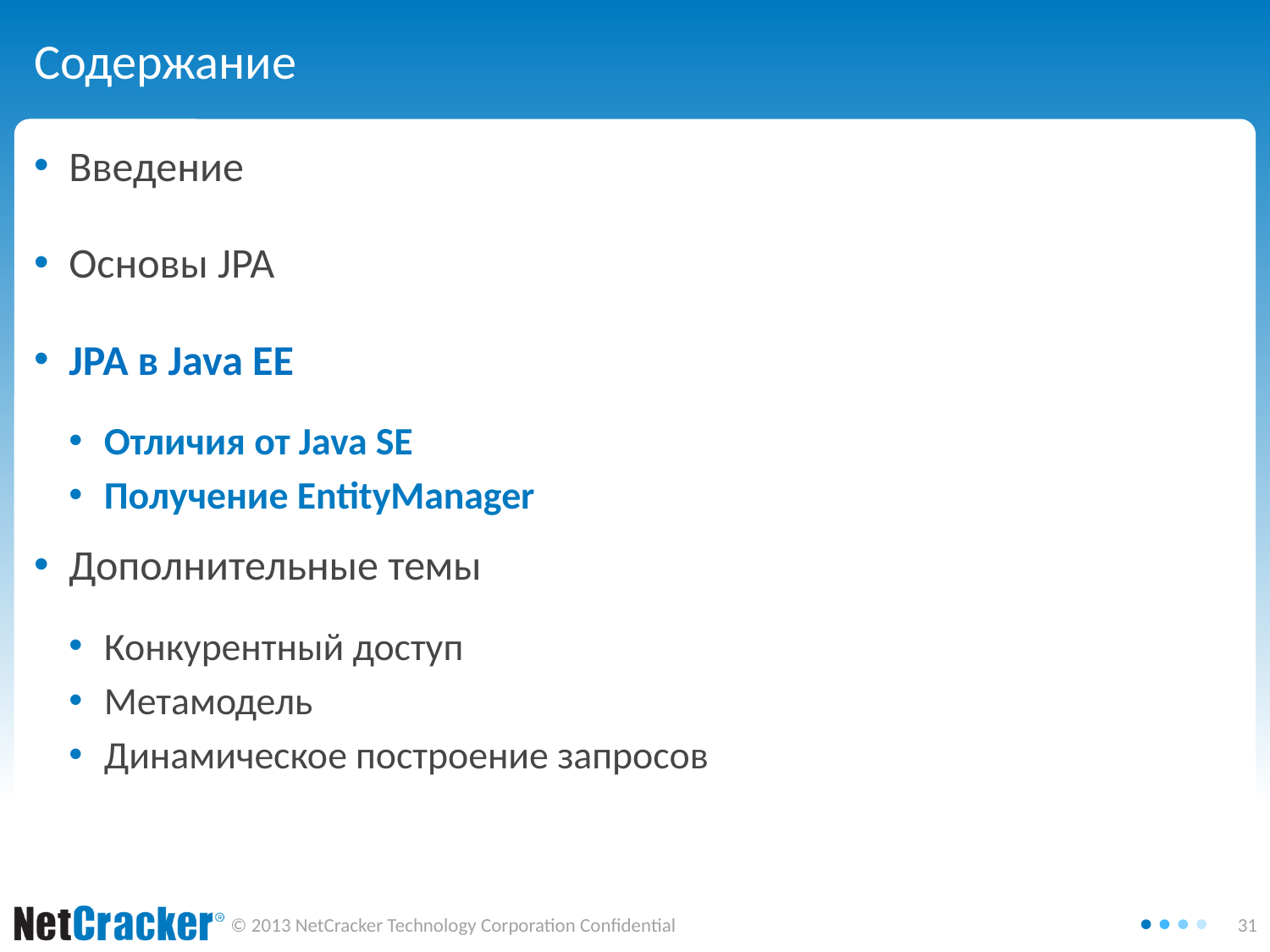

# Содержание
Введение
Основы JPA
JPA в Java EE
Отличия от Java SE
Получение EntityManager
Дополнительные темы
Конкурентный доступ
Метамодель
Динамическое построение запросов